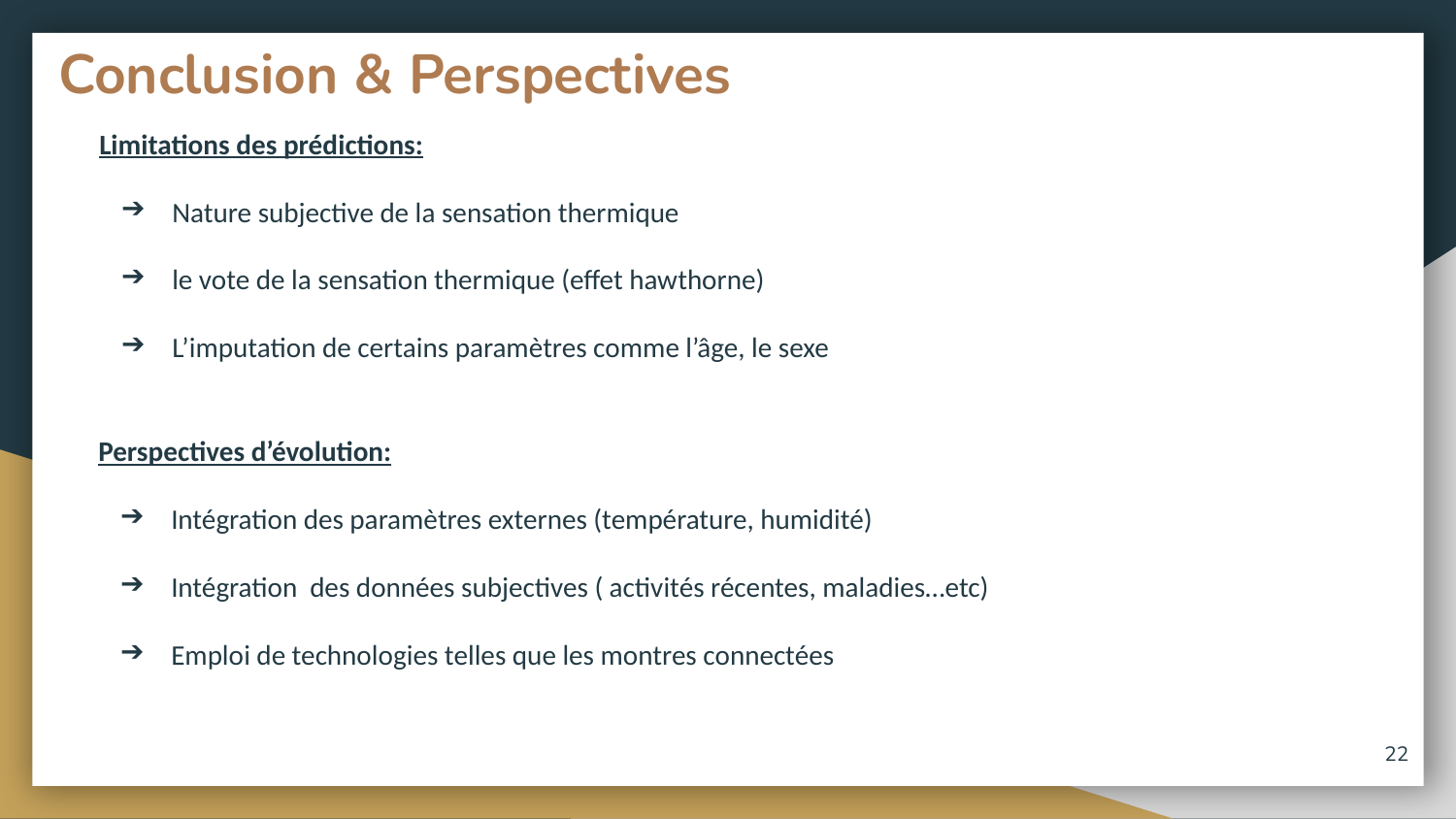

# Conclusion & Perspectives
Limitations des prédictions:

Nature subjective de la sensation thermique

le vote de la sensation thermique (effet hawthorne)

L’imputation de certains paramètres comme l’âge, le sexe
Perspectives d’évolution:

Intégration des paramètres externes (température, humidité)

Intégration  des données subjectives ( activités récentes, maladies…etc)

Emploi de technologies telles que les montres connectées
22